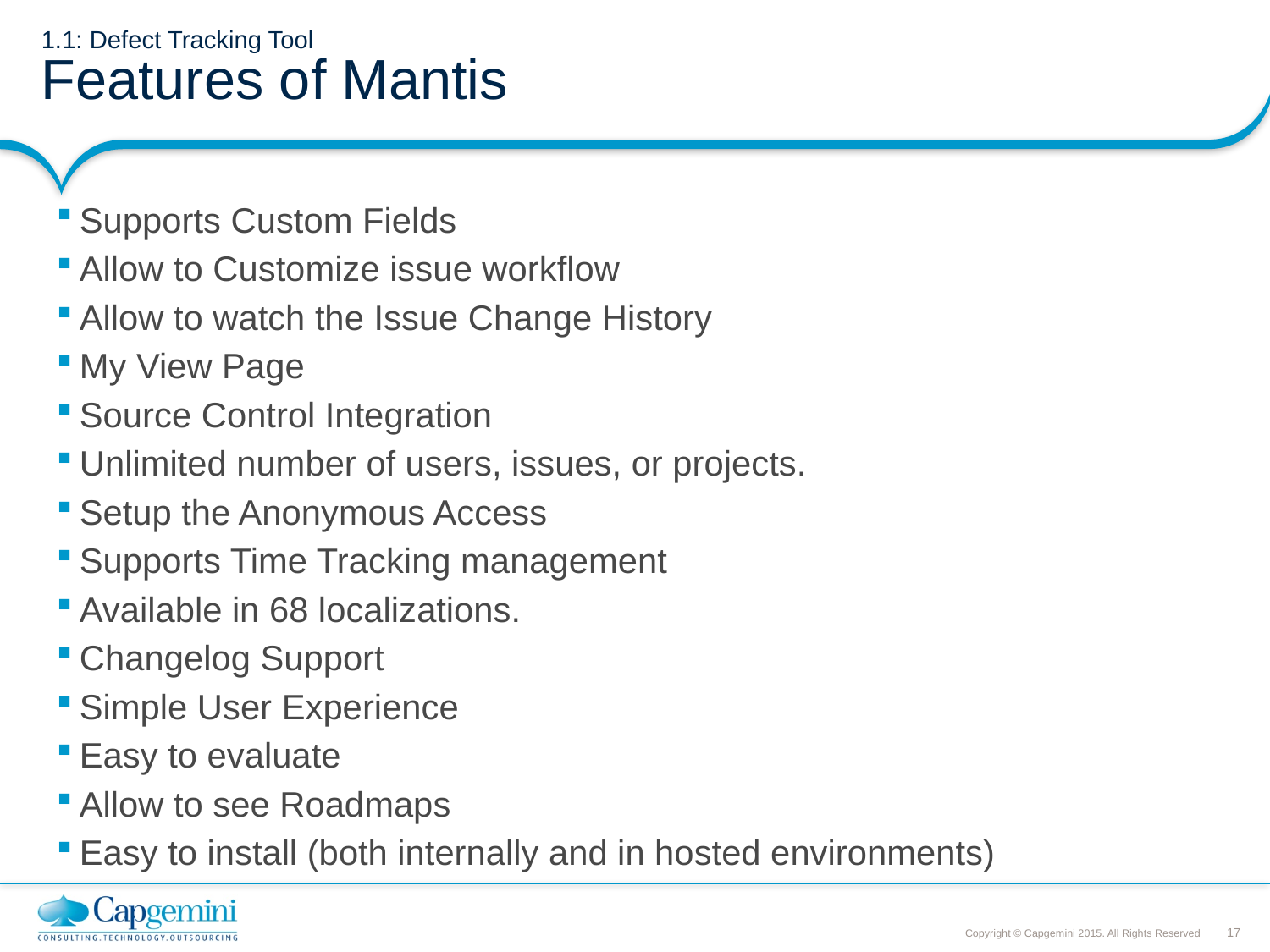

# 1.1: Defect Tracking Tool Features of Mantis
Supports Custom Fields
Allow to Customize issue workflow
Allow to watch the Issue Change History
My View Page
Source Control Integration
Unlimited number of users, issues, or projects.
Setup the Anonymous Access
Supports Time Tracking management
Available in 68 localizations.
Changelog Support
Simple User Experience
Easy to evaluate
Allow to see Roadmaps
Easy to install (both internally and in hosted environments)